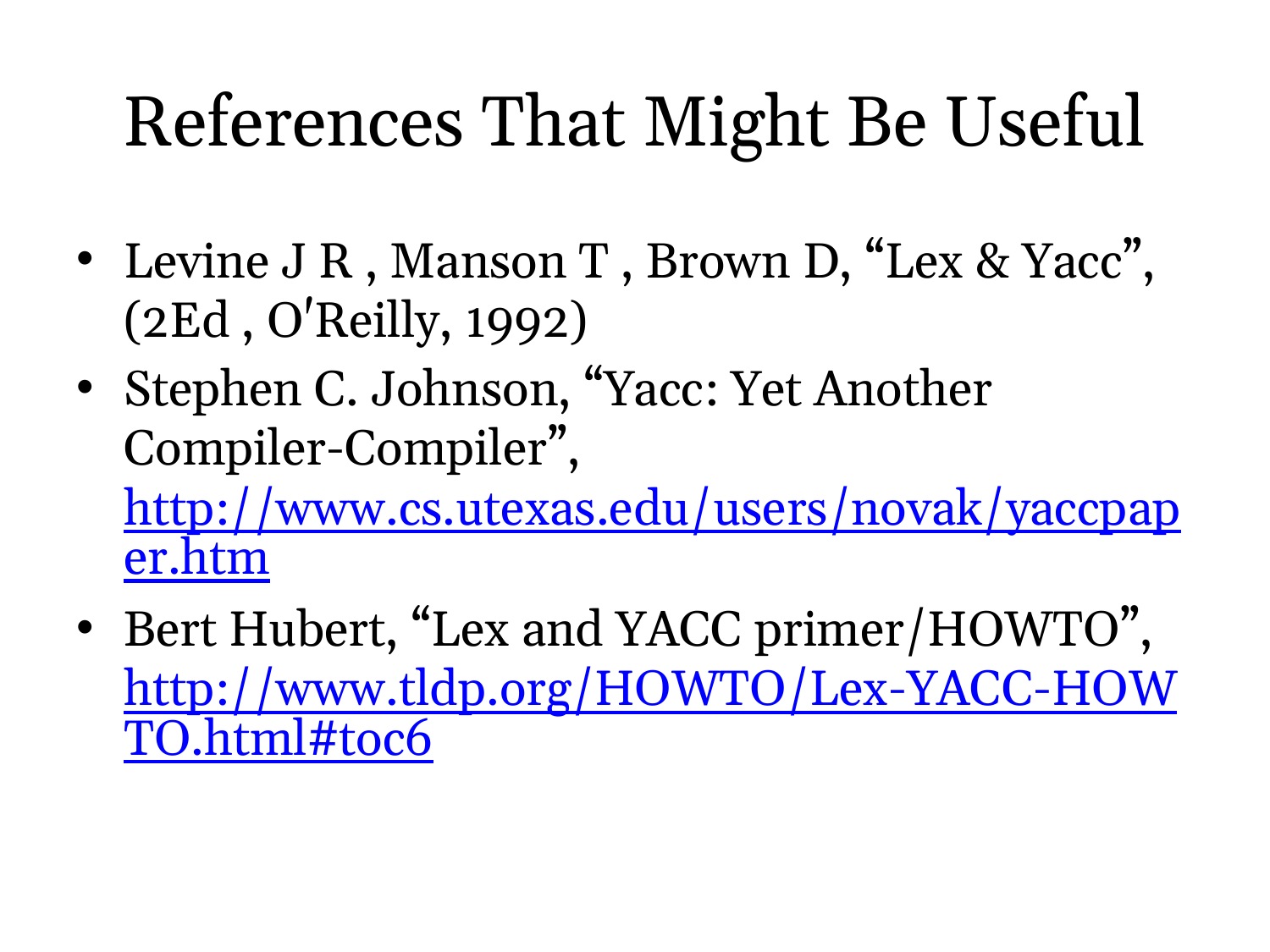

# References That Might Be Useful
Levine J R , Manson T , Brown D, “Lex & Yacc”, (2Ed , O'Reilly, 1992)
Stephen C. Johnson, “Yacc: Yet Another Compiler-Compiler”, http://www.cs.utexas.edu/users/novak/yaccpaper.htm
Bert Hubert, “Lex and YACC primer/HOWTO”, http://www.tldp.org/HOWTO/Lex-YACC-HOWTO.html#toc6